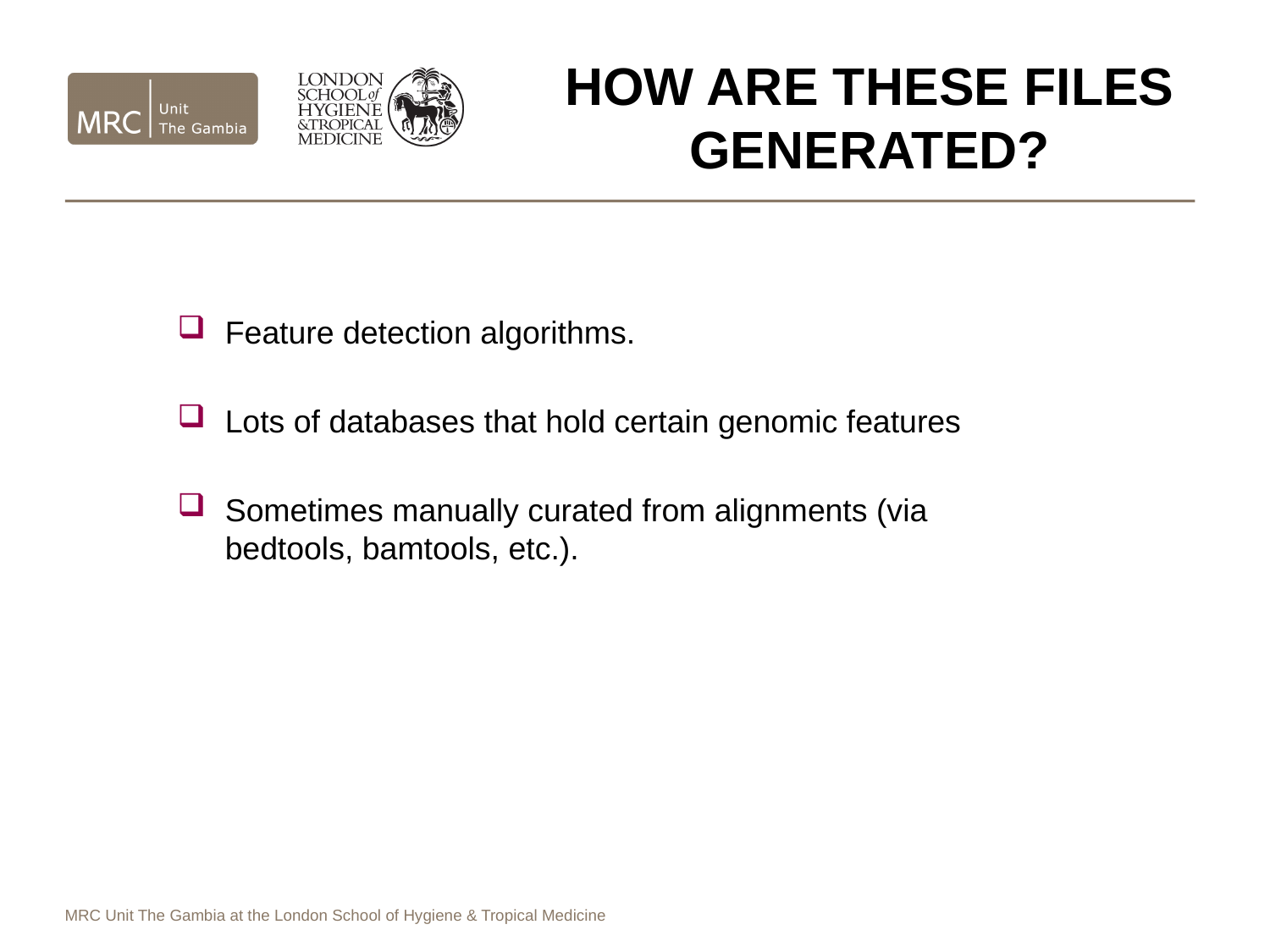

# How are these files generated?
Feature detection algorithms.

Lots of databases that hold certain genomic features

Sometimes manually curated from alignments (via bedtools, bamtools, etc.).